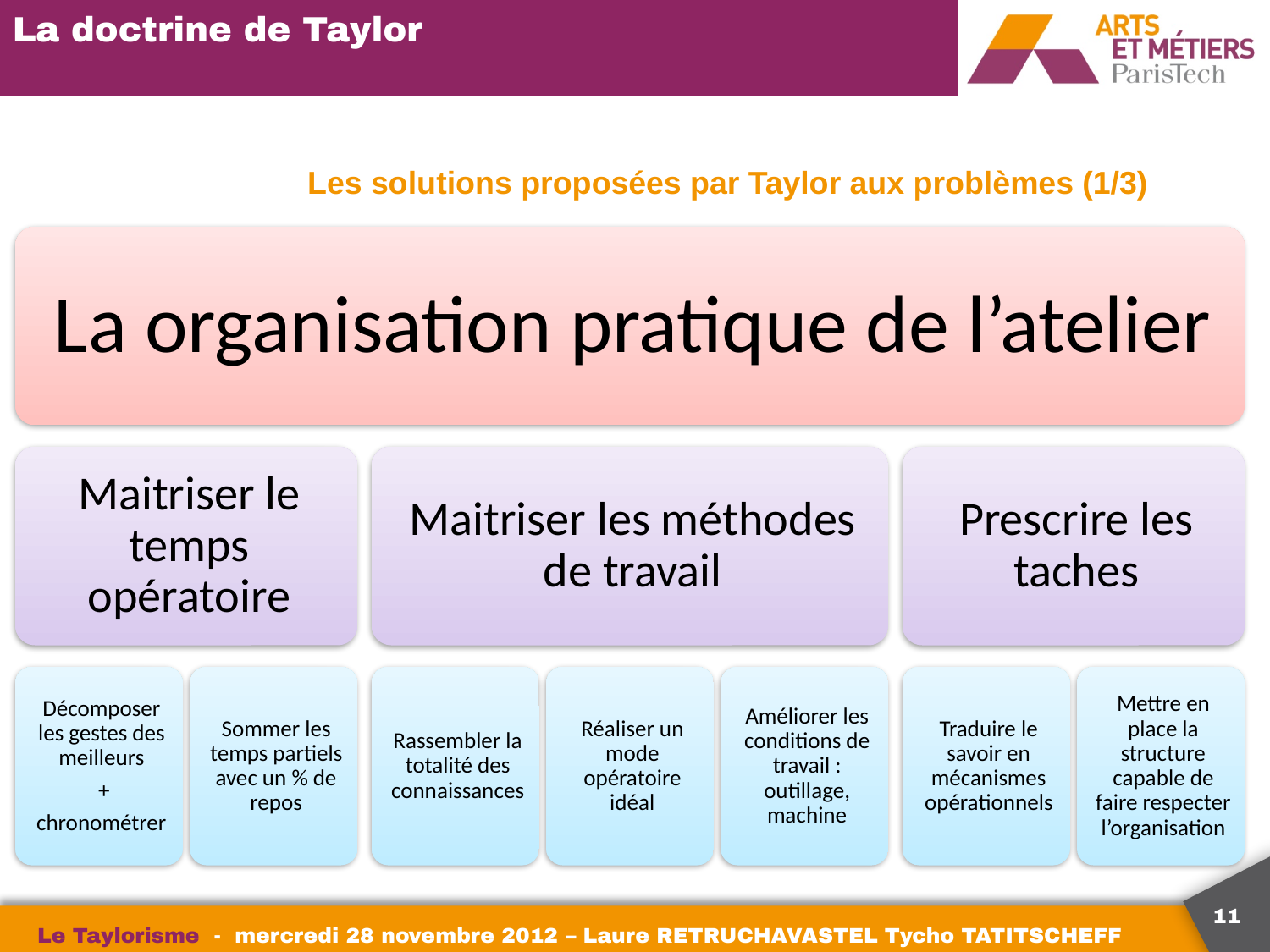

# La doctrine de Taylor
Les solutions proposées par Taylor aux problèmes (1/3)
La organisation pratique de l’atelier
Maitriser le temps opératoire
Décomposer les gestes des meilleurs
 +
chronométrer
Sommer les temps partiels avec un % de repos
Maitriser les méthodes de travail
Rassembler la totalité des connaissances
Réaliser un mode opératoire idéal
Améliorer les conditions de travail : outillage, machine
Prescrire les taches
Traduire le savoir en mécanismes opérationnels
Mettre en place la structure capable de faire respecter l’organisation
Le Taylorisme  -  mercredi 28 novembre 2012 – Laure RETRUCHAVASTEL Tycho TATITSCHEFF